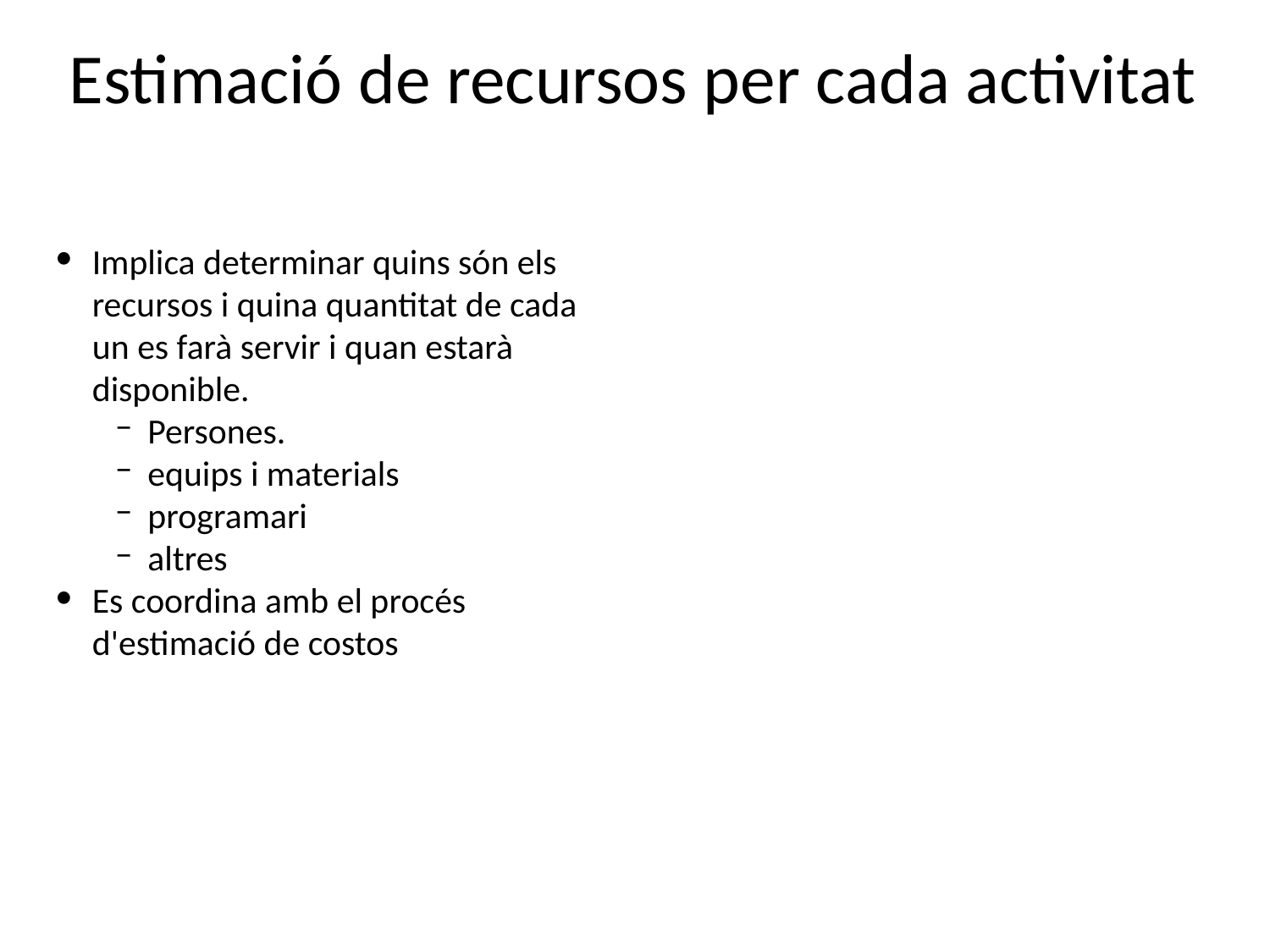

# Estimació de recursos per cada activitat
Implica determinar quins són els recursos i quina quantitat de cada un es farà servir i quan estarà disponible.
Persones.
equips i materials
programari
altres
Es coordina amb el procés d'estimació de costos